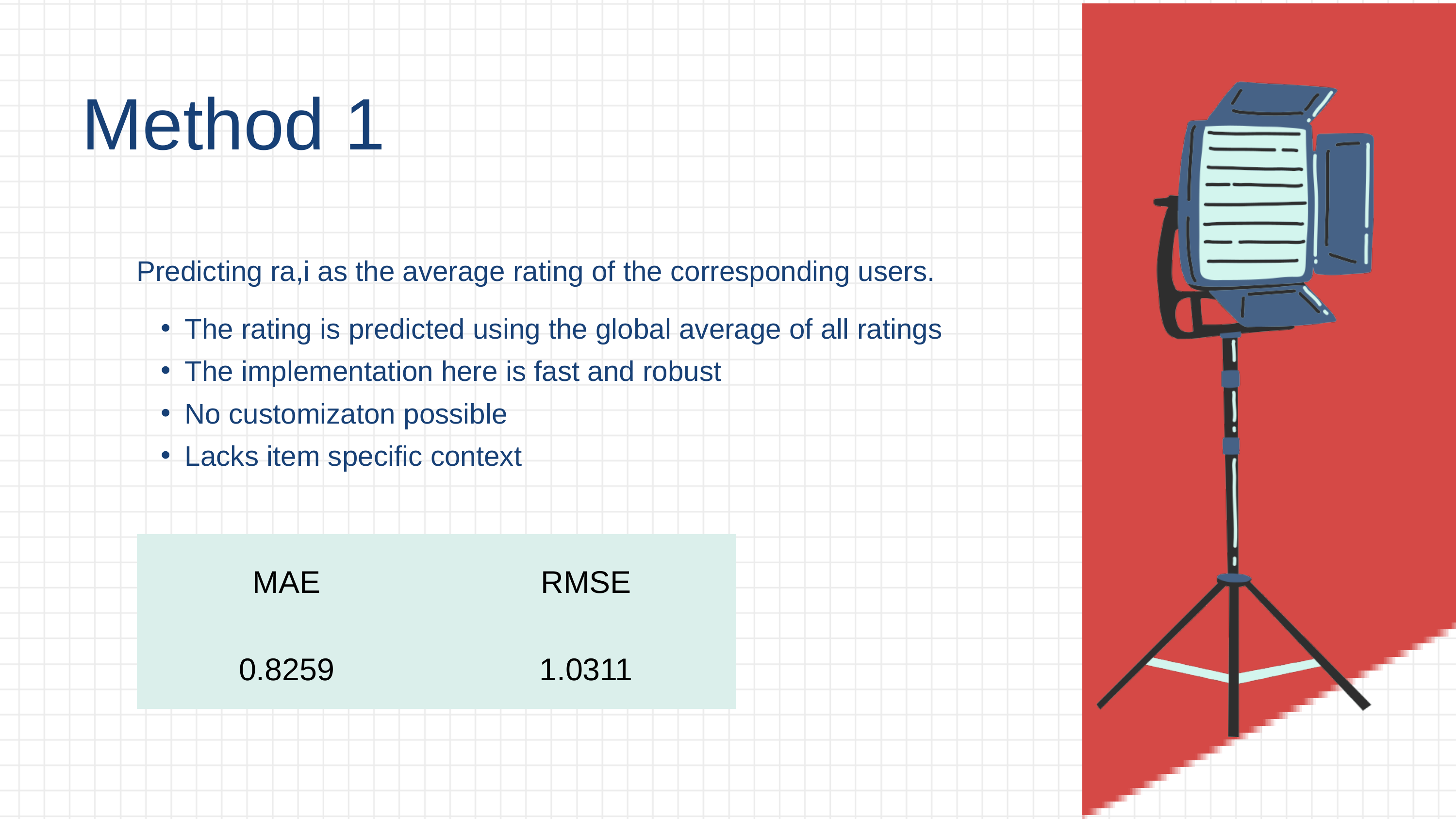

Method 1

Predicting ra,i as the average rating of the corresponding users.
The rating is predicted using the global average of all ratings
The implementation here is fast and robust
No customizaton possible
Lacks item specific context
| MAE | RMSE |
| --- | --- |
| 0.8259 | 1.0311 |